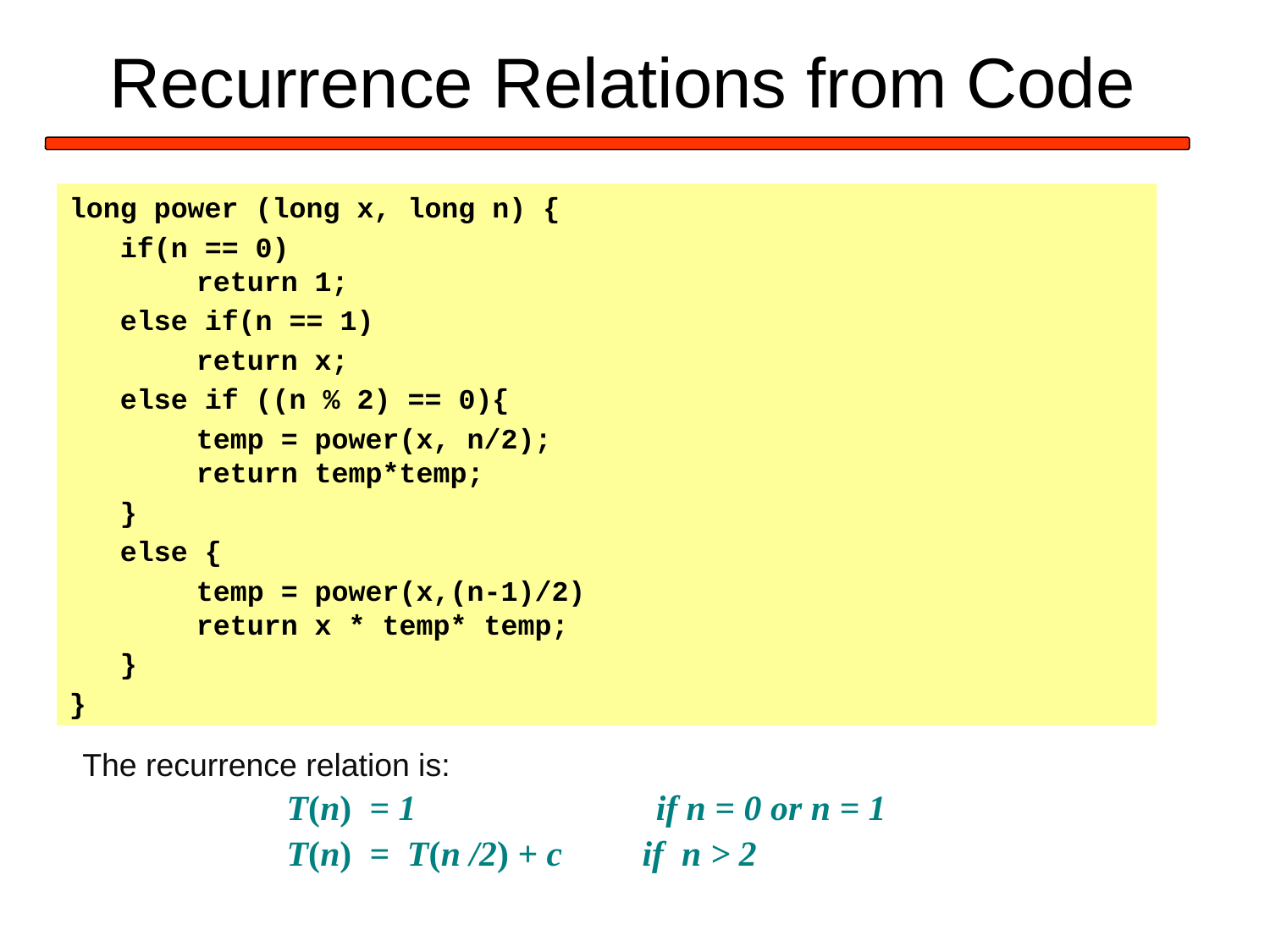

# Recurrence Relations from Code
long power (long x, long n) {
   if(n == 0)
     	return 1;
   else if(n == 1)
     	return x;
   else if ((n % 2) == 0){
     	temp = power(x, n/2);
    	return temp*temp;
   }
   else {
	temp = power(x,(n-1)/2)
    	return x * temp* temp;
   }
}

The recurrence relation is:
                     T(n)  = 1                           if n = 0 or n = 1
                       T(n)  =  T(n /2) + c         if  n > 2